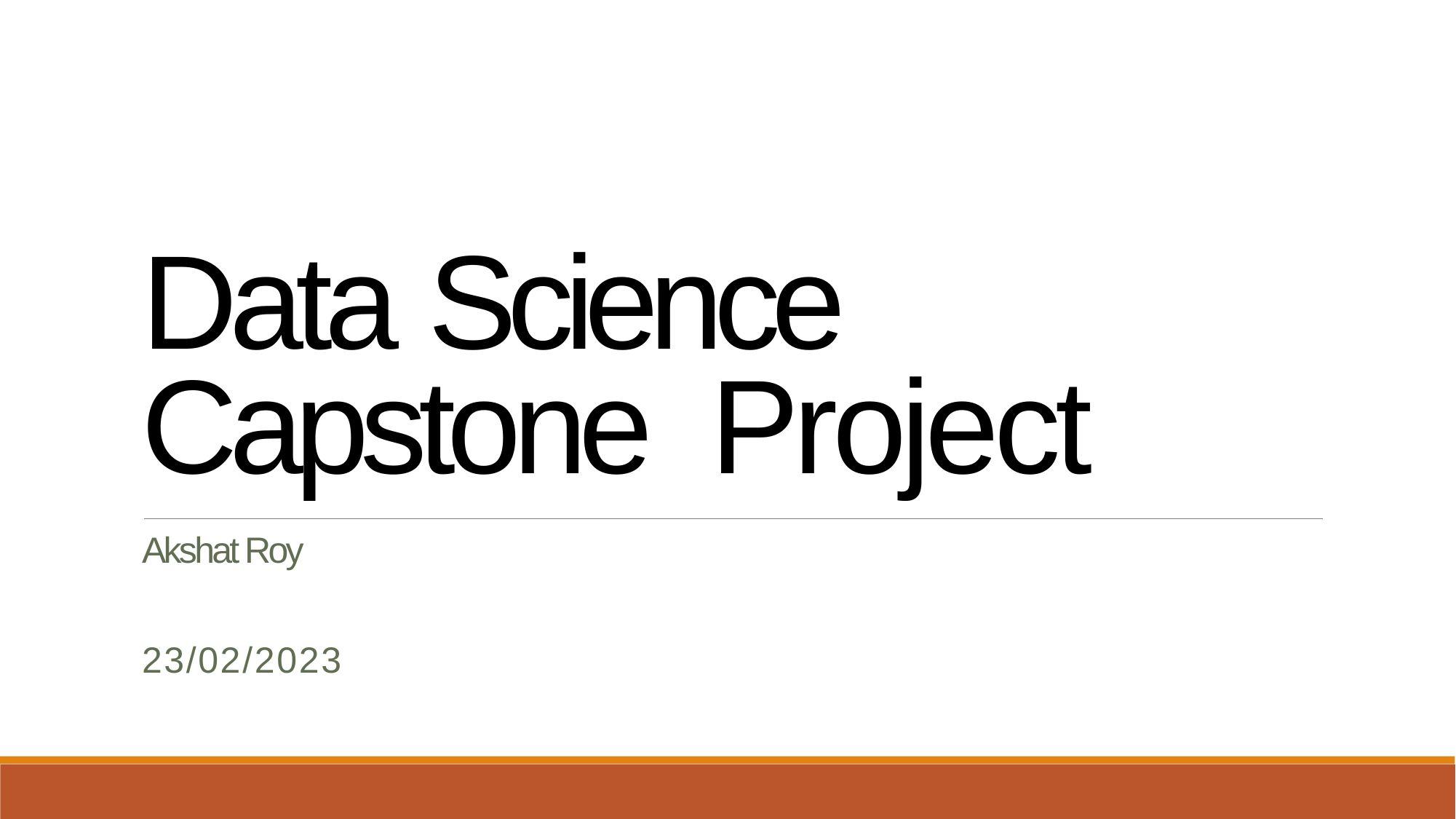

Data Science Capstone  Project
Akshat Roy

23/02/2023